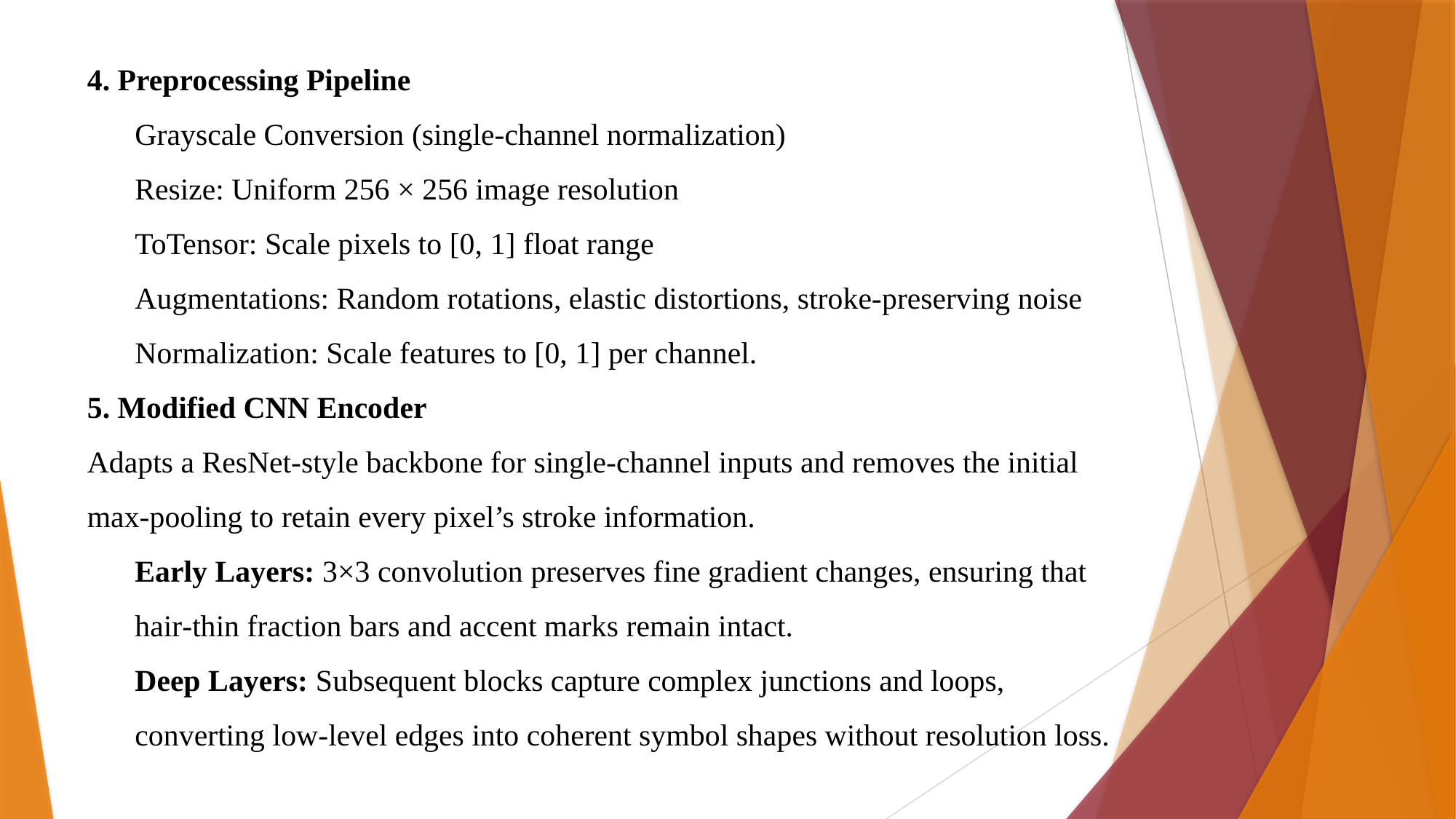

4. Preprocessing Pipeline
Grayscale Conversion (single‐channel normalization)
Resize: Uniform 256 × 256 image resolution
ToTensor: Scale pixels to [0, 1] float range
Augmentations: Random rotations, elastic distortions, stroke‐preserving noise
Normalization: Scale features to [0, 1] per channel.
5. Modified CNN Encoder
Adapts a ResNet‐style backbone for single‐channel inputs and removes the initial max‐pooling to retain every pixel’s stroke information.
Early Layers: 3×3 convolution preserves fine gradient changes, ensuring that hair‐thin fraction bars and accent marks remain intact.
Deep Layers: Subsequent blocks capture complex junctions and loops, converting low‐level edges into coherent symbol shapes without resolution loss.